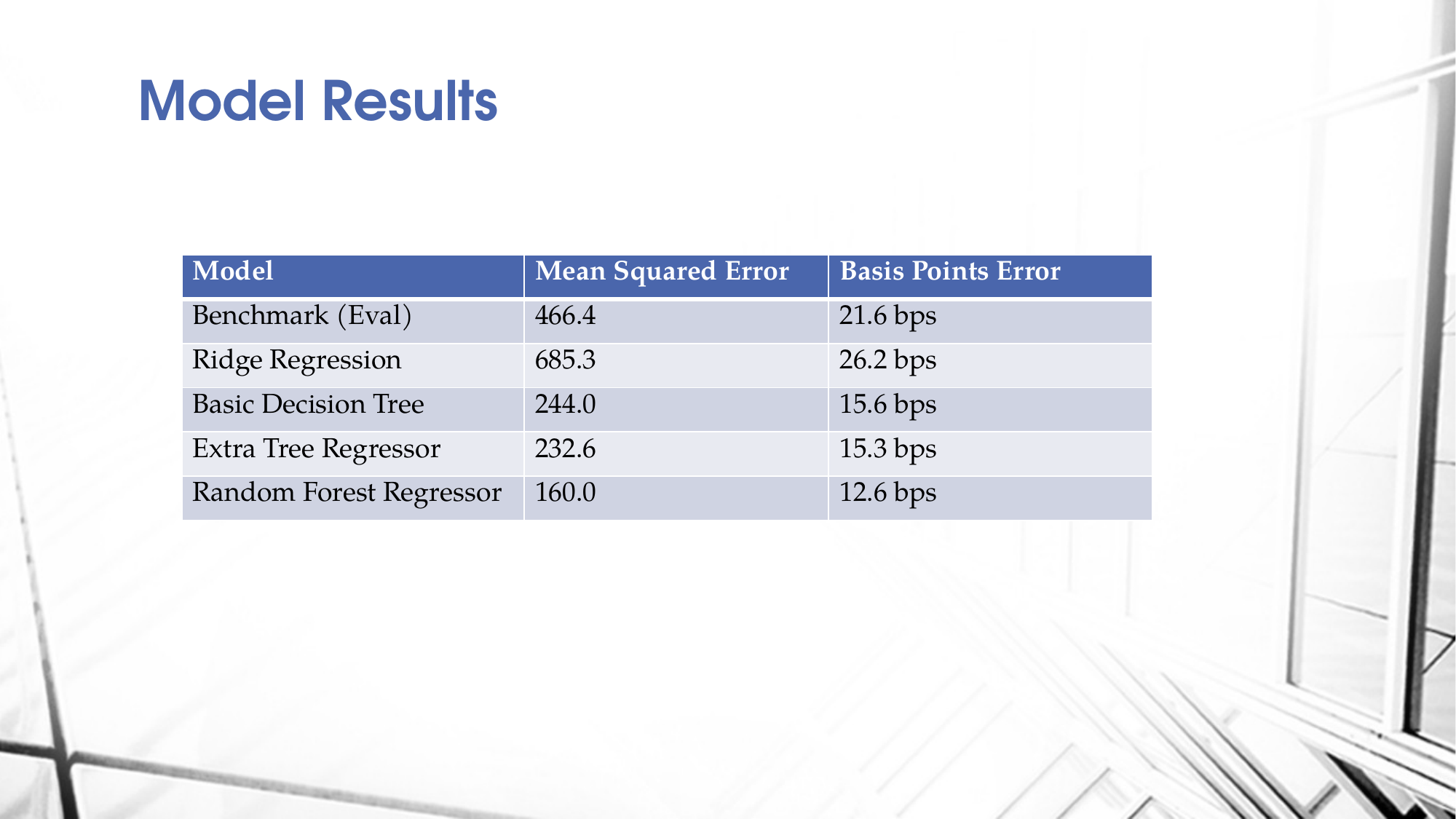

# Model Results
| Model | Mean Squared Error | Basis Points Error |
| --- | --- | --- |
| Benchmark (Eval) | 466.4 | 21.6 bps |
| Ridge Regression | 685.3 | 26.2 bps |
| Basic Decision Tree | 244.0 | 15.6 bps |
| Extra Tree Regressor | 232.6 | 15.3 bps |
| Random Forest Regressor | 160.0 | 12.6 bps |